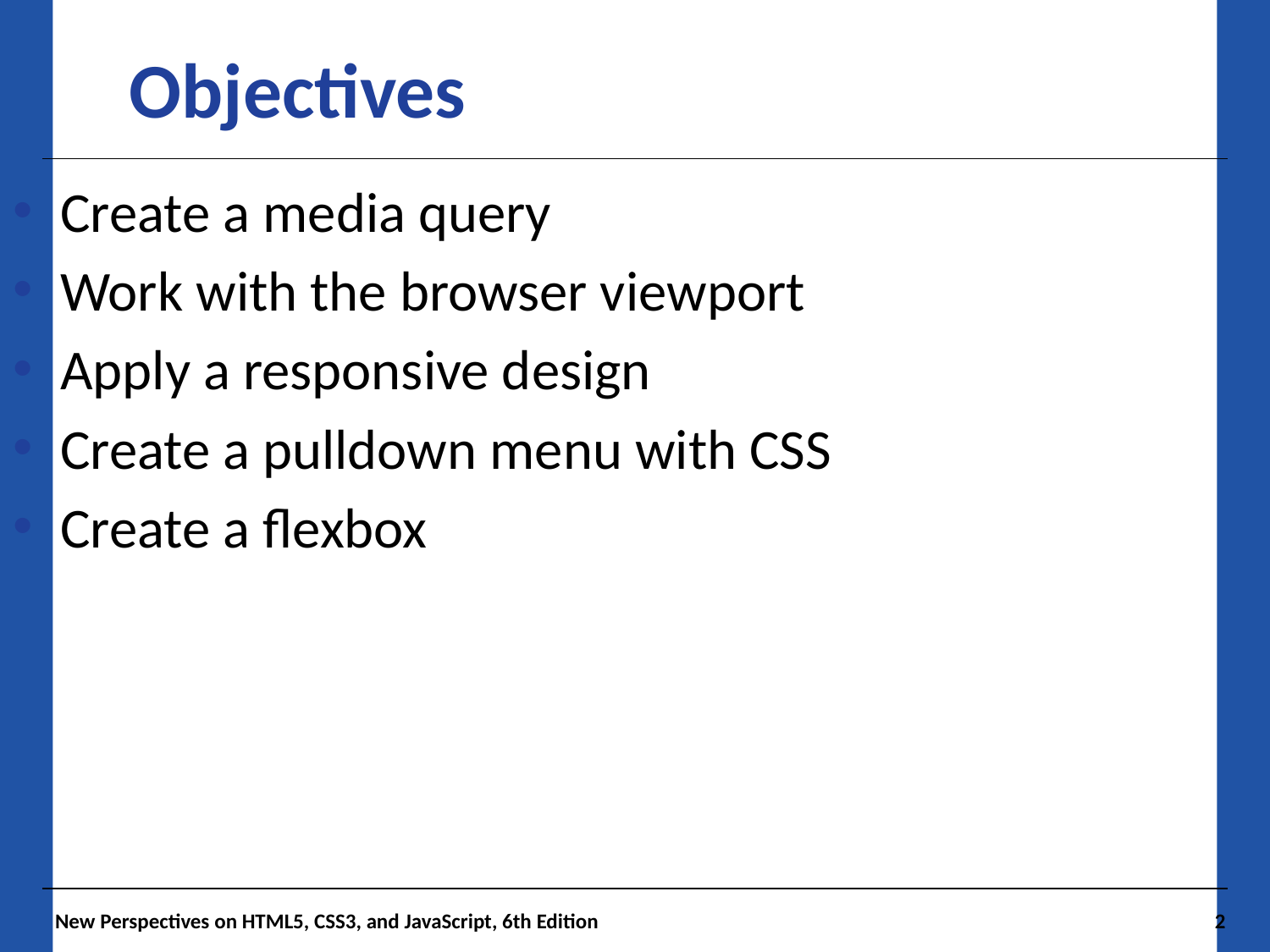

Objectives
Create a media query
Work with the browser viewport
Apply a responsive design
Create a pulldown menu with CSS
Create a flexbox
New Perspectives on HTML5, CSS3, and JavaScript, 6th Edition
2